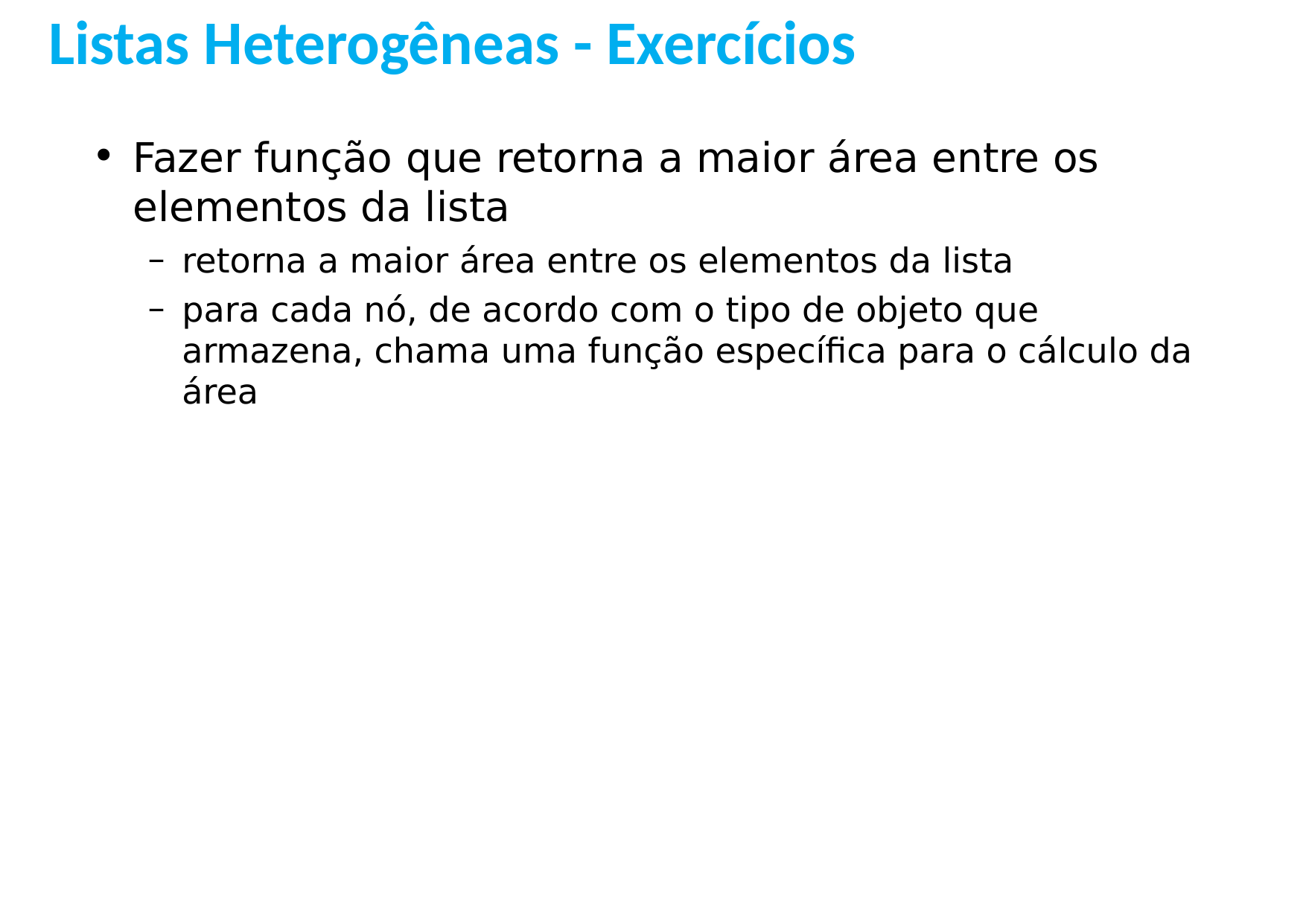

Listas Heterogêneas - Exercícios
Fazer função que retorna a maior área entre os elementos da lista
retorna a maior área entre os elementos da lista
para cada nó, de acordo com o tipo de objeto que armazena, chama uma função específica para o cálculo da área